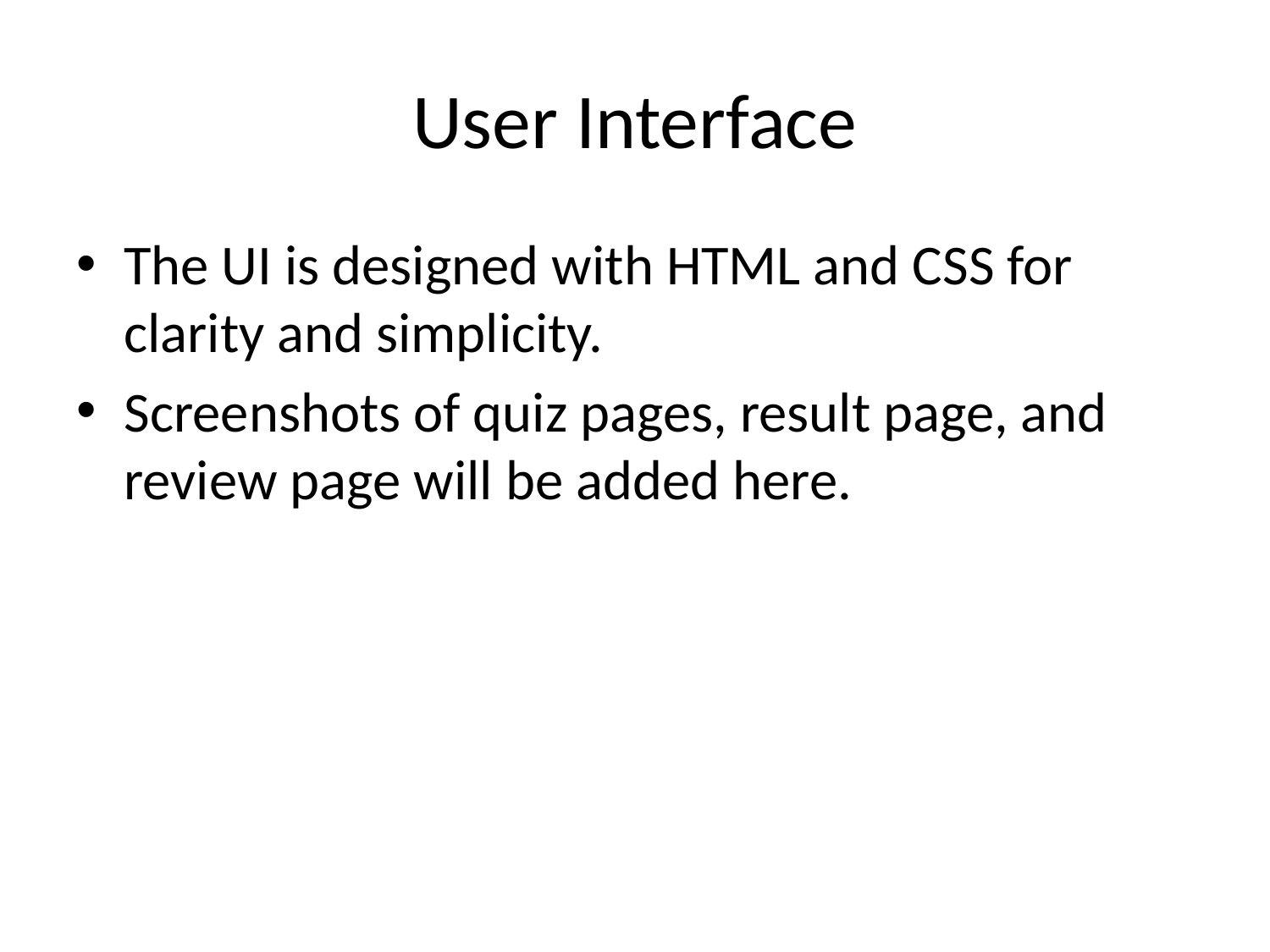

# User Interface
The UI is designed with HTML and CSS for clarity and simplicity.
Screenshots of quiz pages, result page, and review page will be added here.